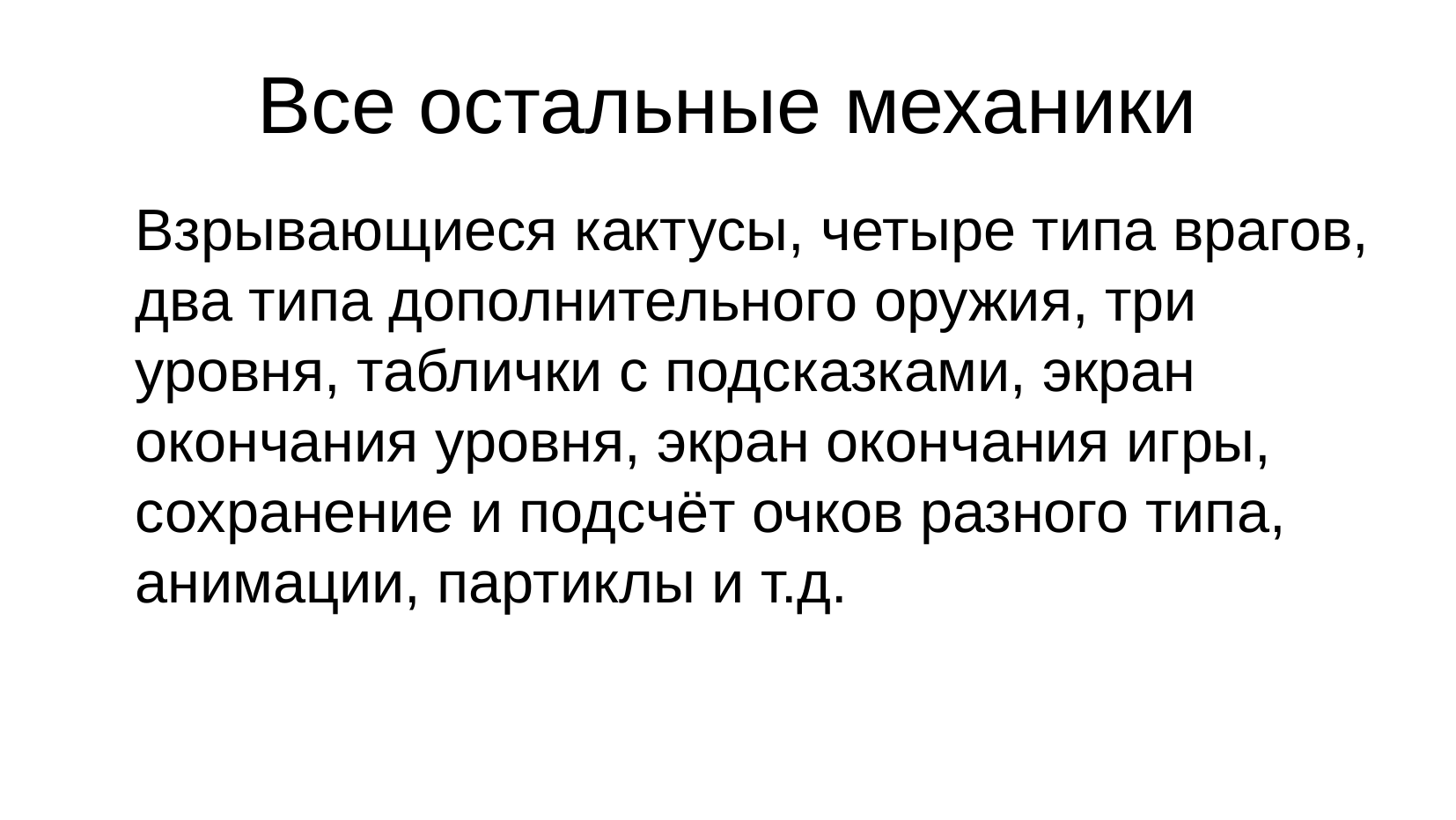

# Все остальные механики
Взрывающиеся кактусы, четыре типа врагов, два типа дополнительного оружия, три уровня, таблички с подсказками, экран окончания уровня, экран окончания игры, сохранение и подсчёт очков разного типа, анимации, партиклы и т.д.